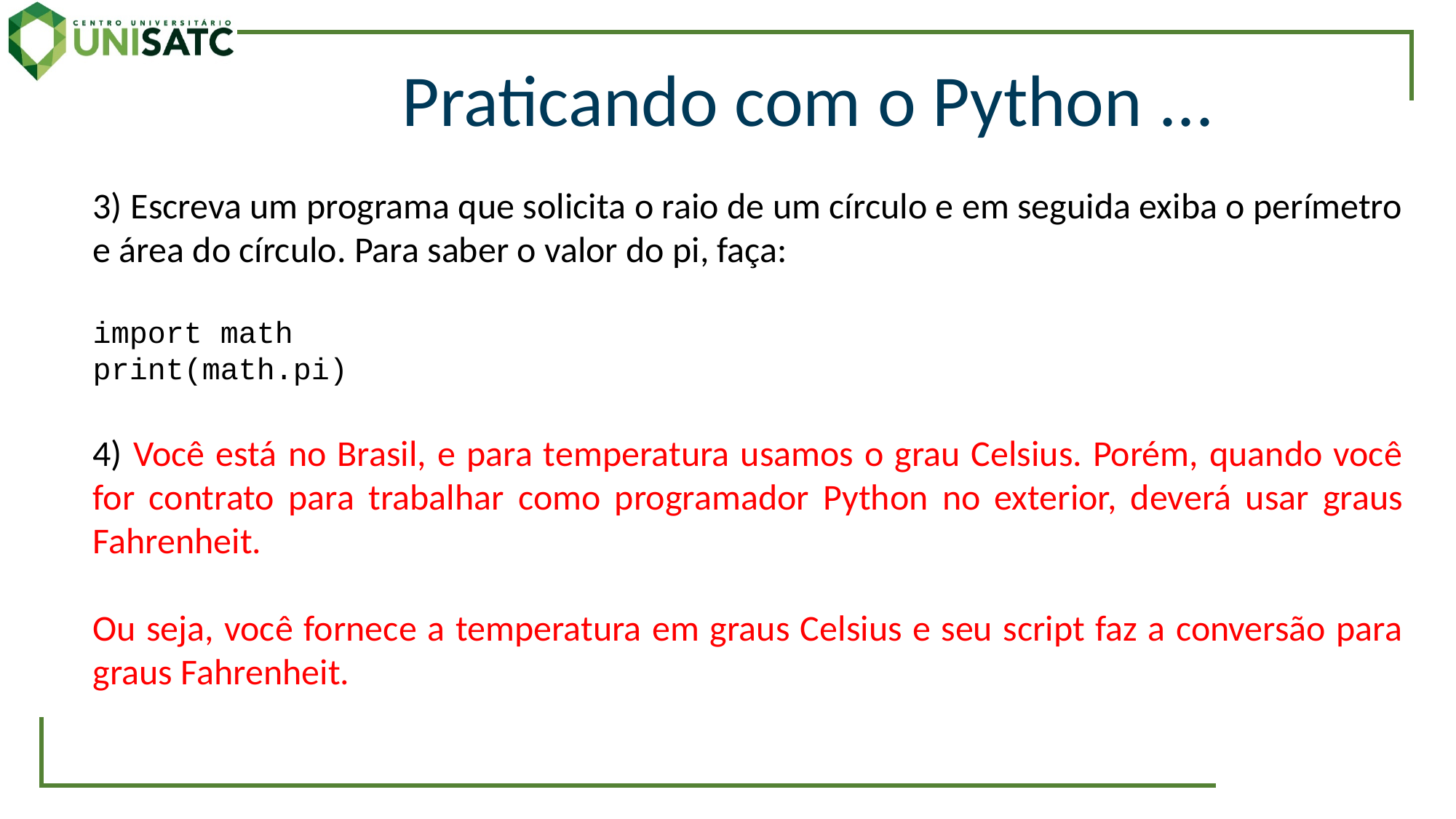

Praticando com o Python ...
3) Escreva um programa que solicita o raio de um círculo e em seguida exiba o perímetro e área do círculo. Para saber o valor do pi, faça:

import math
print(math.pi)

4) Você está no Brasil, e para temperatura usamos o grau Celsius. Porém, quando você for contrato para trabalhar como programador Python no exterior, deverá usar graus Fahrenheit.

Ou seja, você fornece a temperatura em graus Celsius e seu script faz a conversão para graus Fahrenheit.